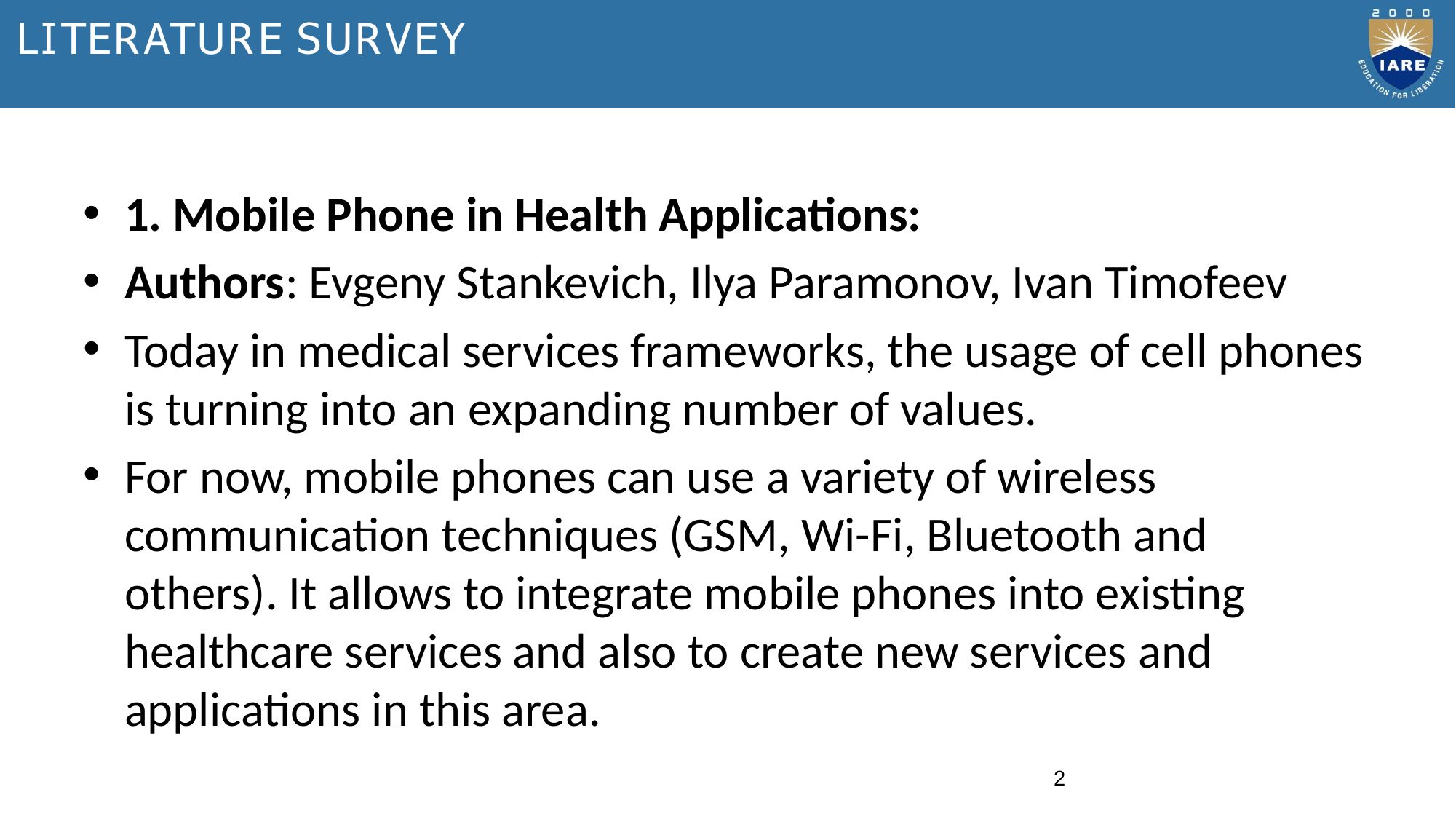

# LITERATURE SURVEY
1. Mobile Phone in Health Applications:
Authors: Evgeny Stankevich, Ilya Paramonov, Ivan Timofeev
Today in medical services frameworks, the usage of cell phones is turning into an expanding number of values.
For now, mobile phones can use a variety of wireless communication techniques (GSM, Wi-Fi, Bluetooth and others). It allows to integrate mobile phones into existing healthcare services and also to create new services and applications in this area.
2